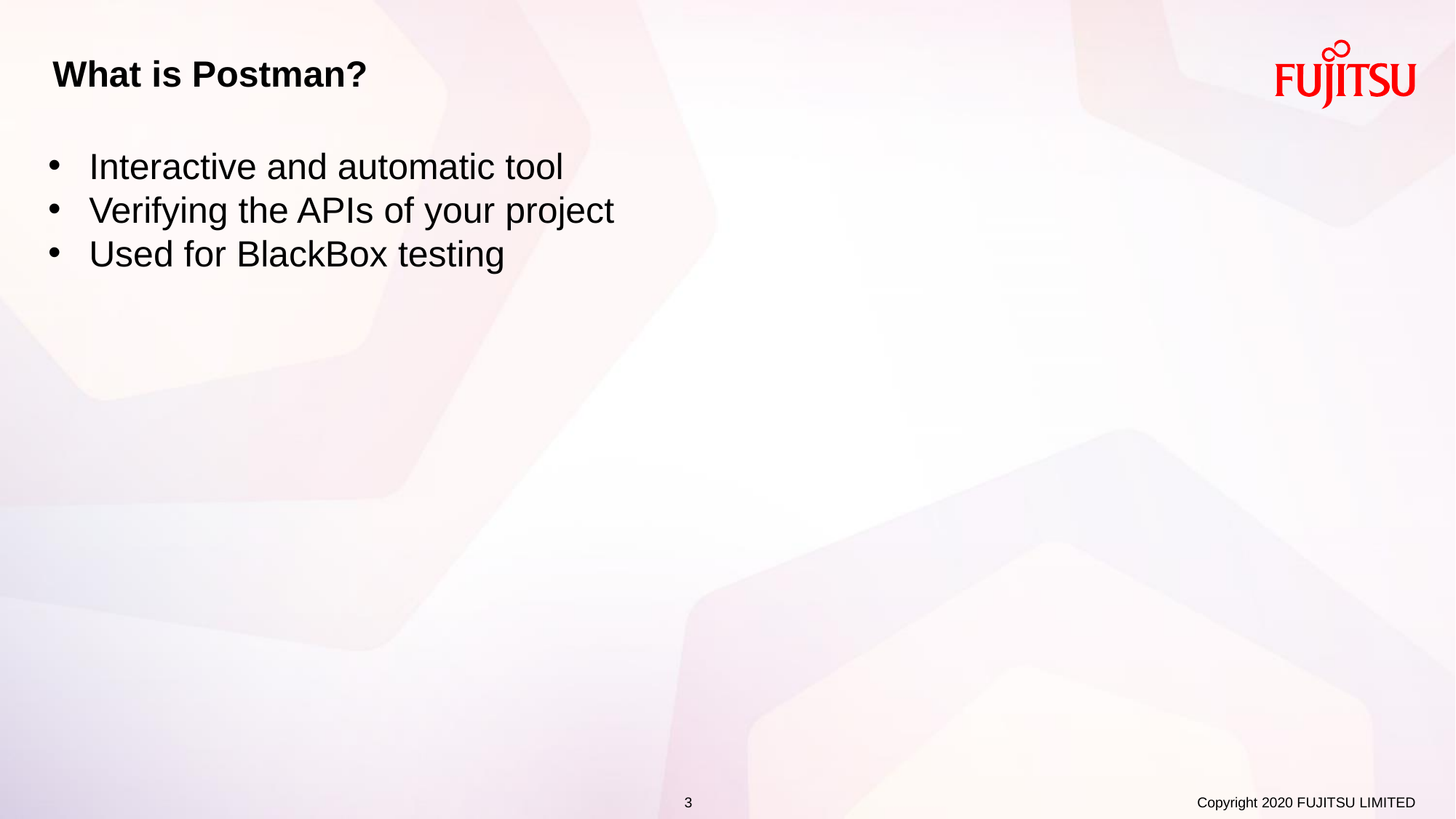

What is Postman?
Interactive and automatic tool
Verifying the APIs of your project
Used for BlackBox testing
Copyright 2020 FUJITSU LIMITED
3